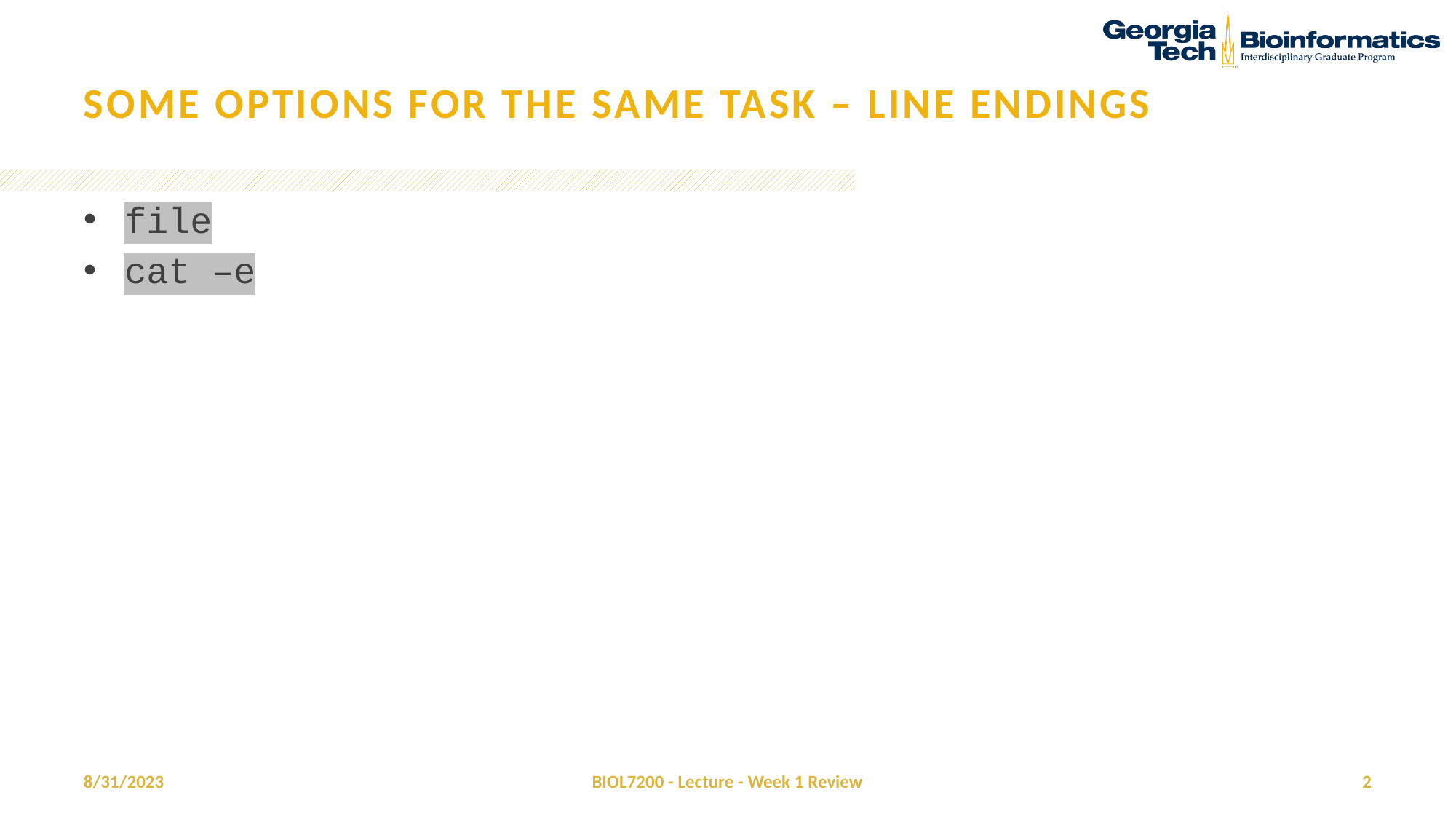

# Some options for the same task – line endings
file
cat –e

8/31/2023
BIOL7200 - Lecture - Week 1 Review
2